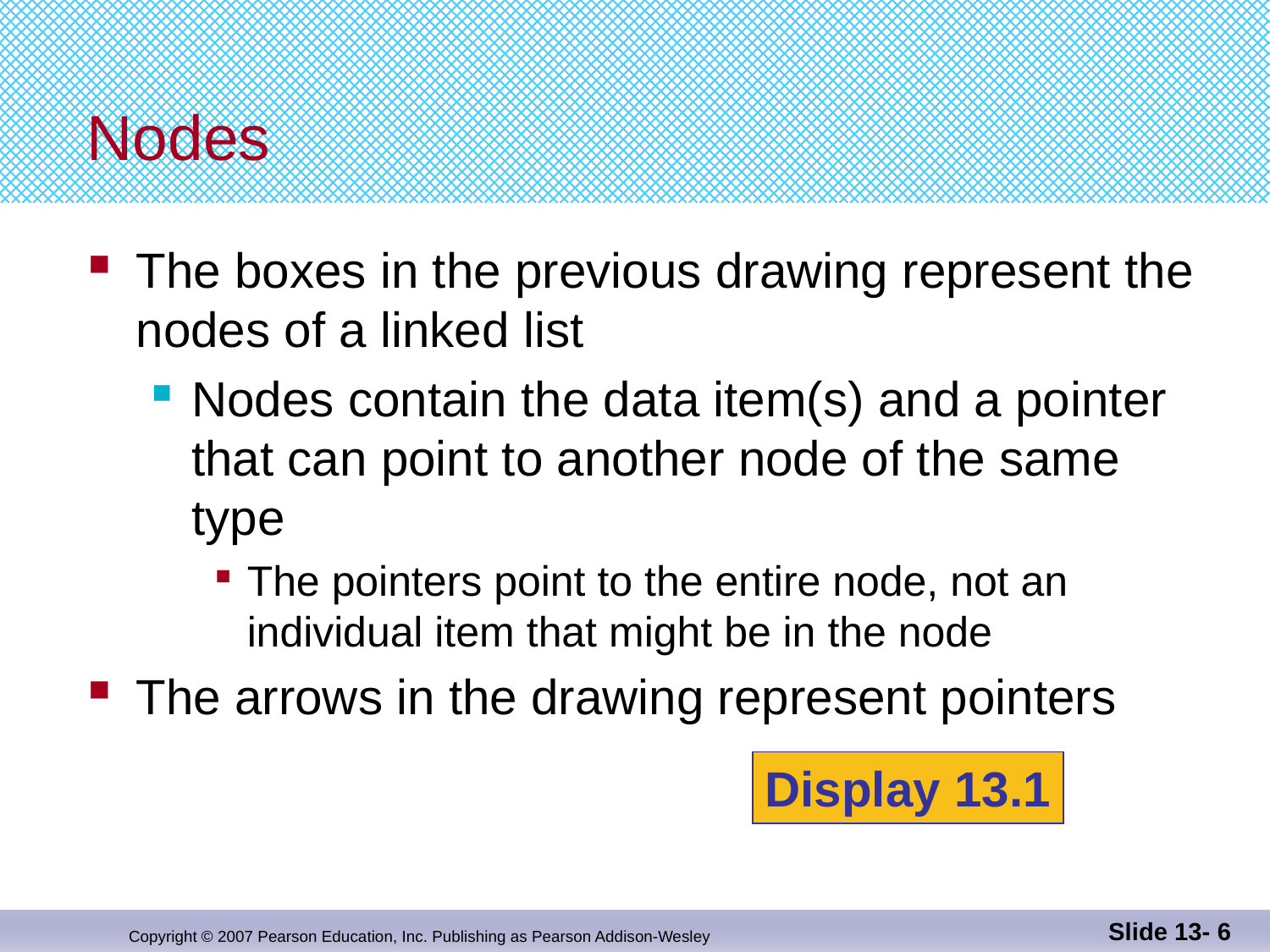

# Nodes
The boxes in the previous drawing represent the
nodes of a linked list
Nodes contain the data item(s) and a pointer that can point to another node of the same type
The pointers point to the entire node, not an individual item that might be in the node
The arrows in the drawing represent pointers
Display 13.1
Slide 13- 6